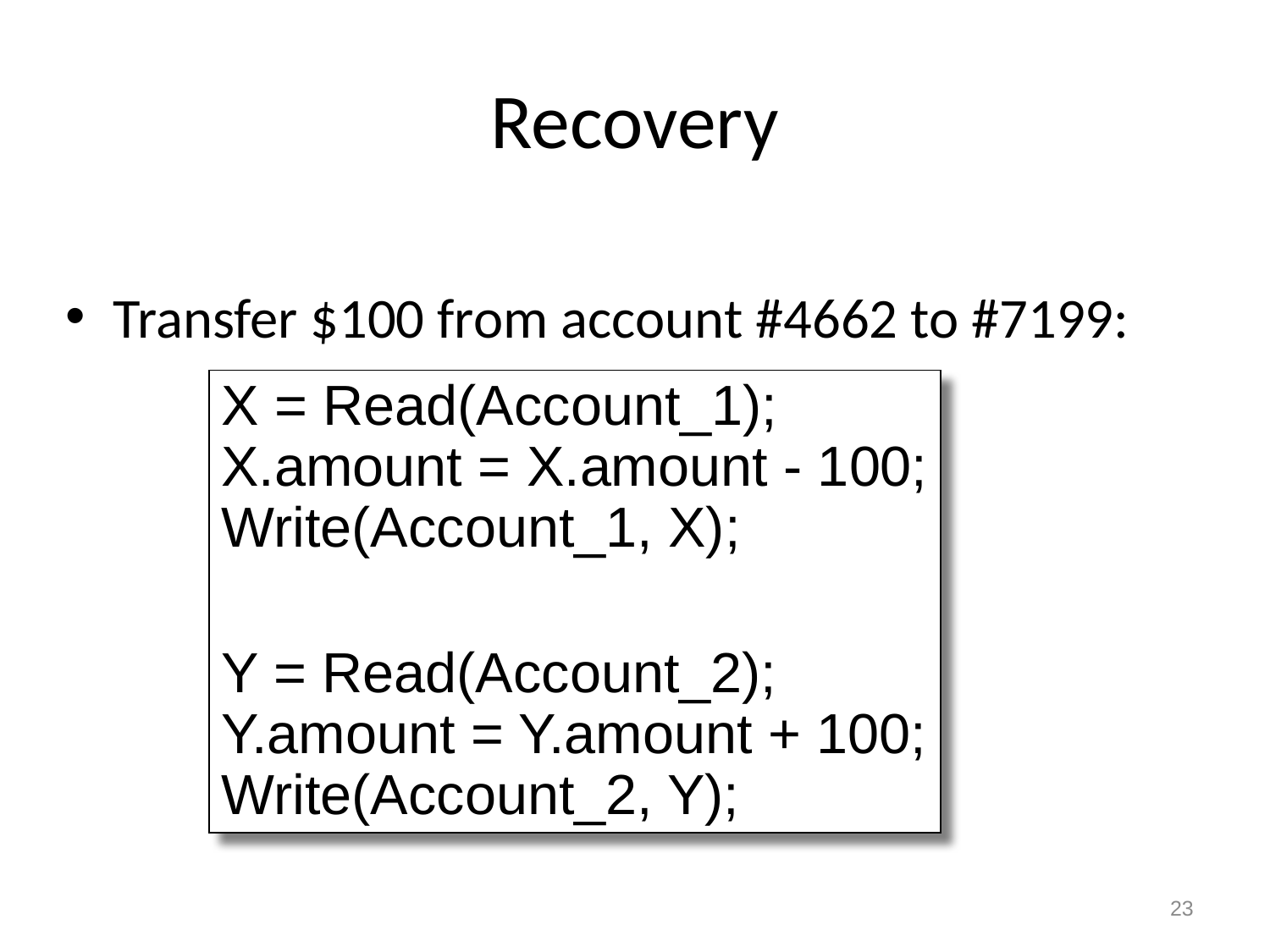

# Recovery
Transfer $100 from account #4662 to #7199:
X = Read(Account_1);
X.amount = X.amount - 100;
Write(Account_1, X);
Y = Read(Account_2);
Y.amount = Y.amount + 100;
Write(Account_2, Y);

23